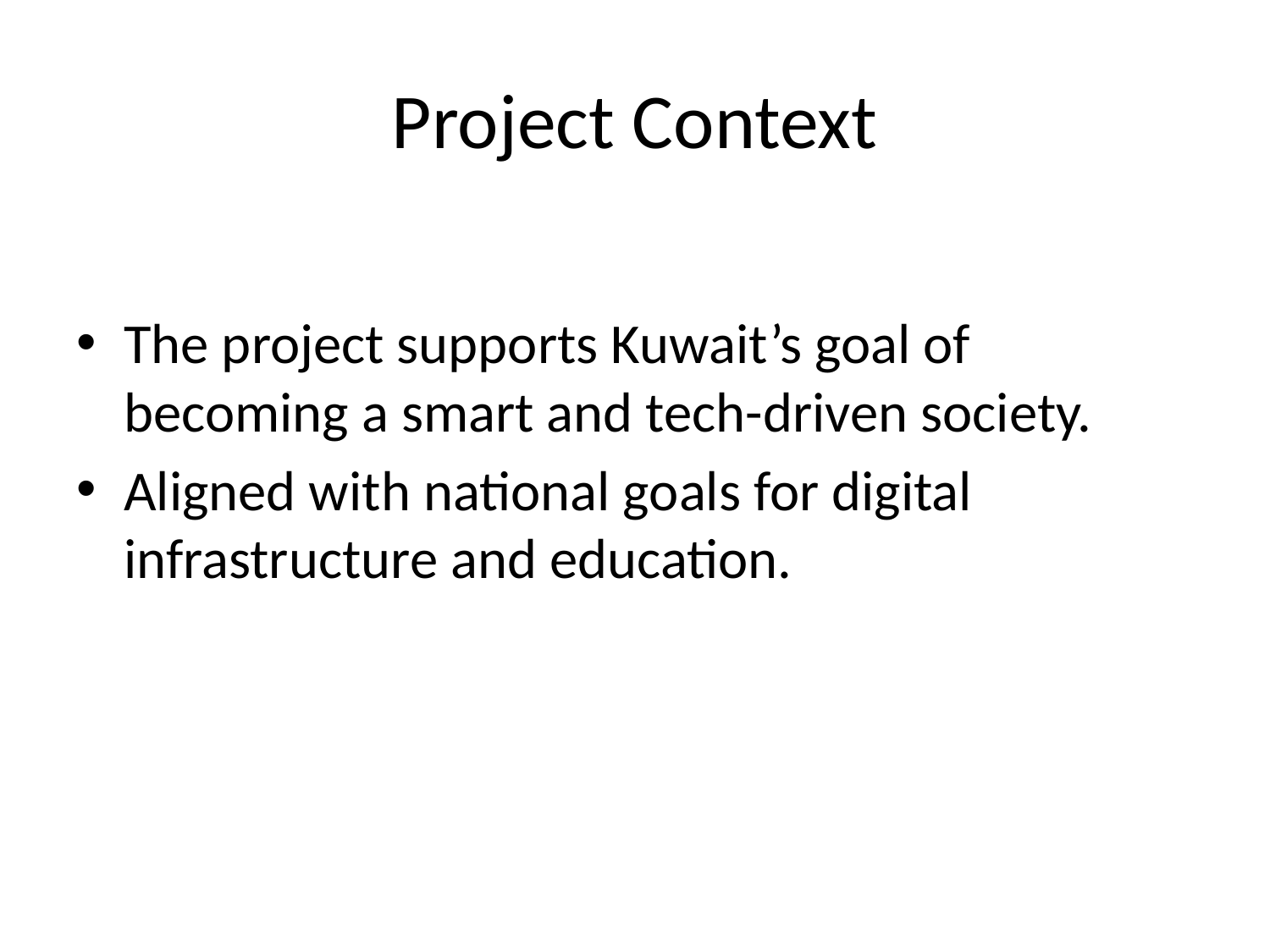

# Project Context

The project supports Kuwait’s goal of becoming a smart and tech-driven society.
Aligned with national goals for digital infrastructure and education.